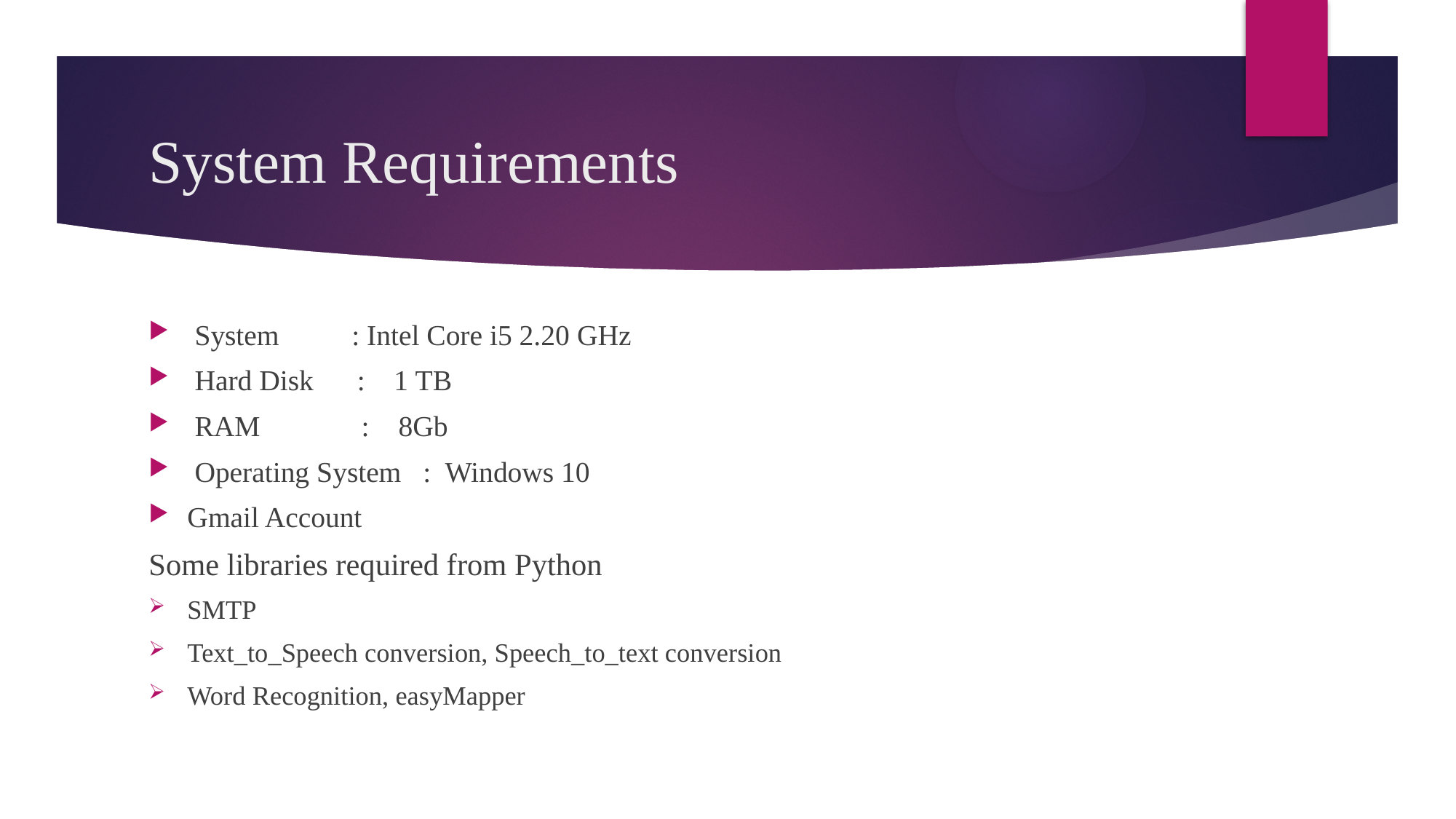

# System Requirements
 System          : Intel Core i5 2.20 GHz
 Hard Disk      :    1 TB
 RAM              :    8Gb
 Operating System   :  Windows 10
Gmail Account
Some libraries required from Python
SMTP
Text_to_Speech conversion, Speech_to_text conversion
Word Recognition, easyMapper